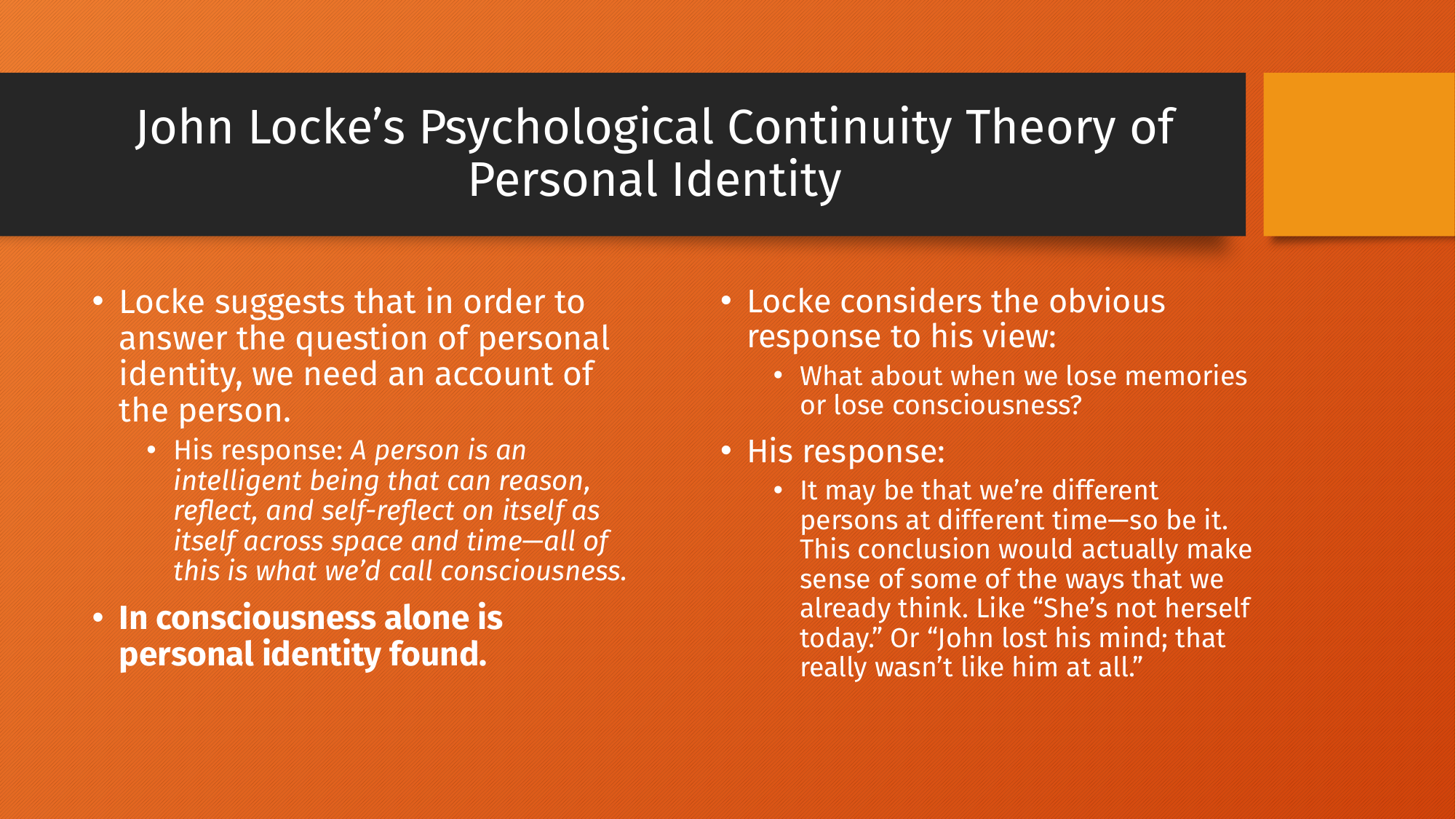

# John Locke’s Psychological Continuity Theory of Personal Identity
Locke considers the obvious response to his view:
What about when we lose memories or lose consciousness?
His response:
It may be that we’re different persons at different time—so be it. This conclusion would actually make sense of some of the ways that we already think. Like “She’s not herself today.” Or “John lost his mind; that really wasn’t like him at all.”

Locke suggests that in order to answer the question of personal identity, we need an account of the person.
His response: A person is an intelligent being that can reason, reflect, and self-reflect on itself as itself across space and time—all of this is what we’d call consciousness.
In consciousness alone is personal identity found.